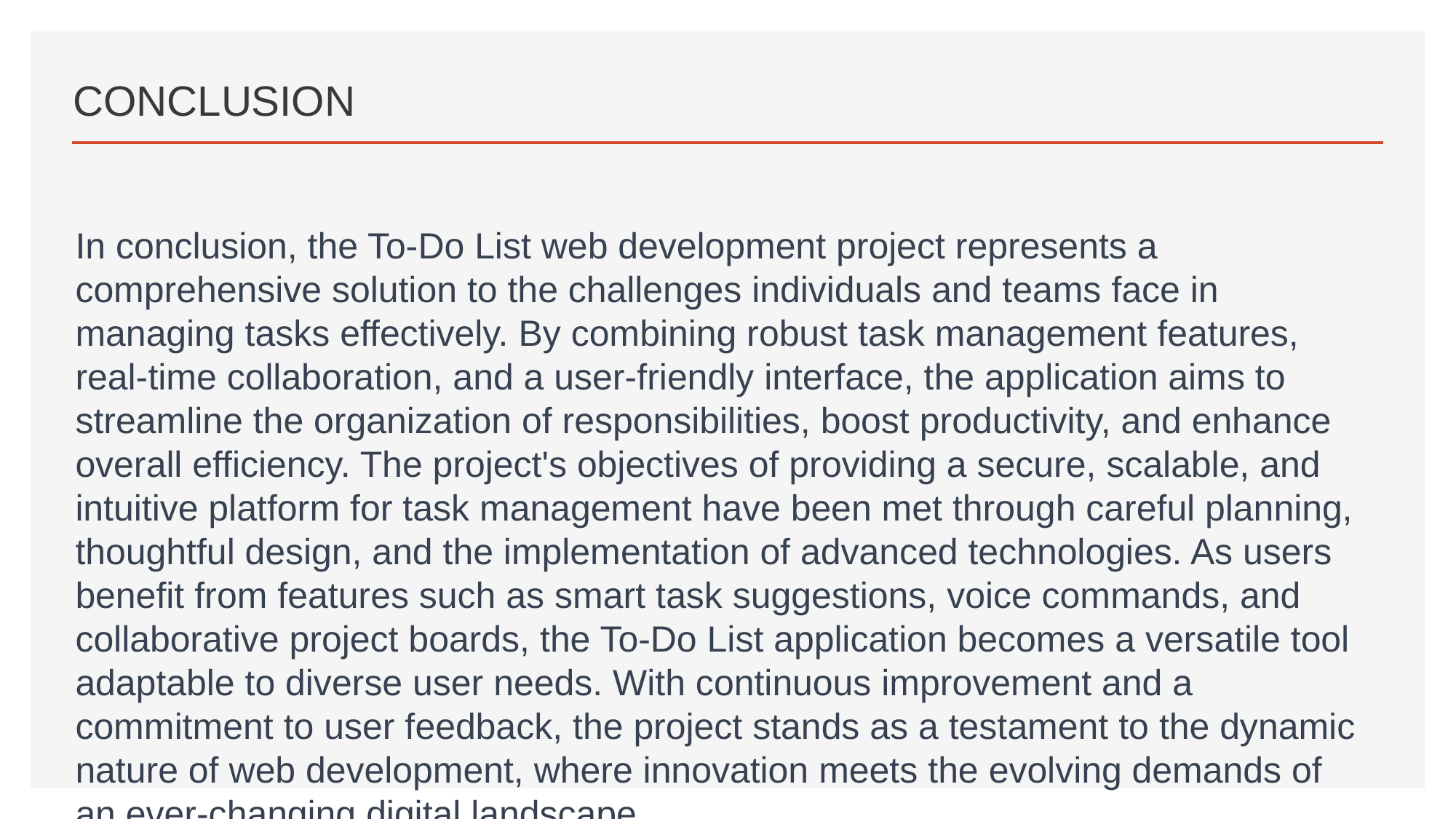

# CONCLUSION

In conclusion, the To-Do List web development project represents a comprehensive solution to the challenges individuals and teams face in managing tasks effectively. By combining robust task management features, real-time collaboration, and a user-friendly interface, the application aims to streamline the organization of responsibilities, boost productivity, and enhance overall efficiency. The project's objectives of providing a secure, scalable, and intuitive platform for task management have been met through careful planning, thoughtful design, and the implementation of advanced technologies. As users benefit from features such as smart task suggestions, voice commands, and collaborative project boards, the To-Do List application becomes a versatile tool adaptable to diverse user needs. With continuous improvement and a commitment to user feedback, the project stands as a testament to the dynamic nature of web development, where innovation meets the evolving demands of an ever-changing digital landscape.